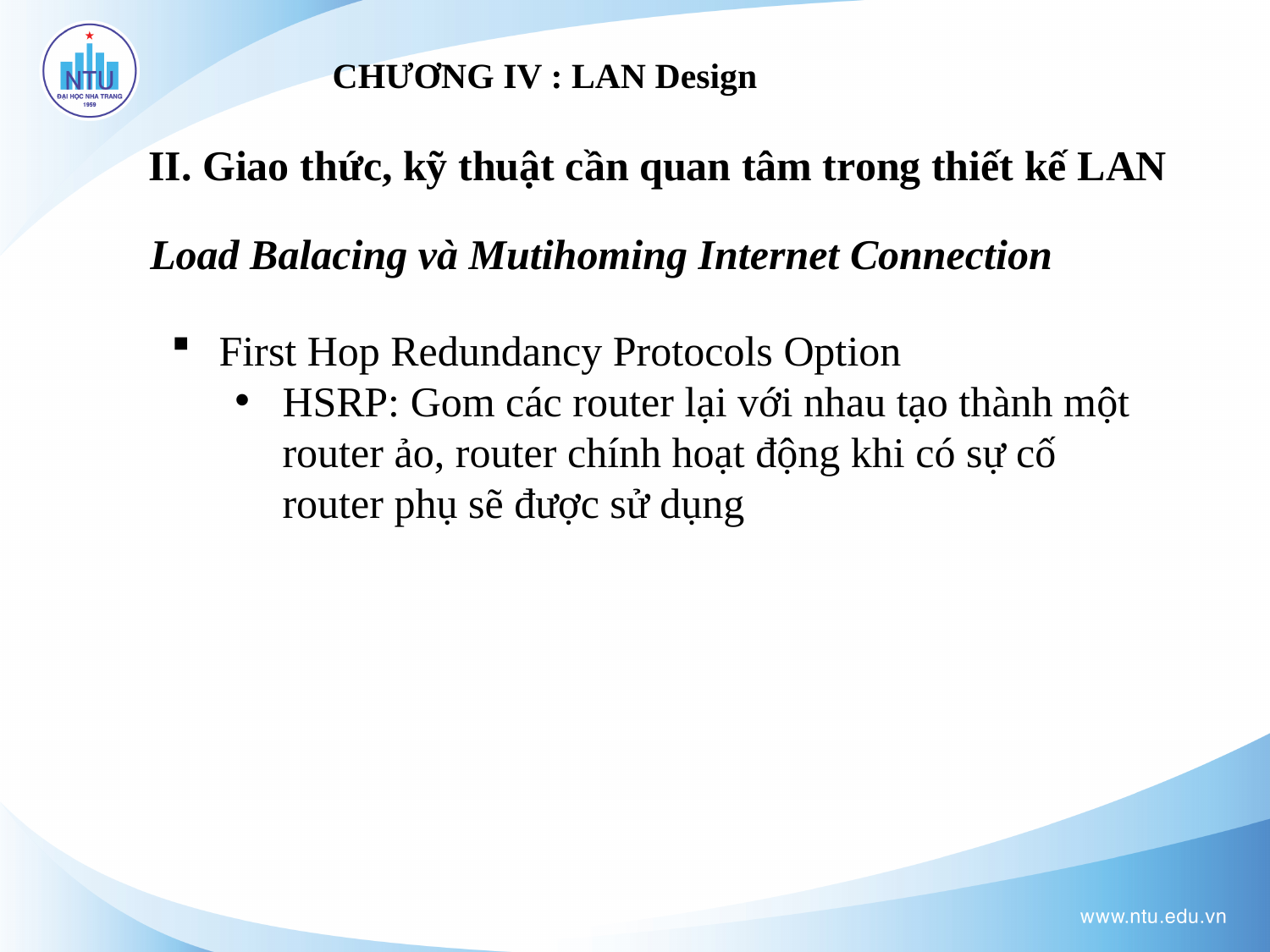

# CHƯƠNG IV : LAN Design
II. Giao thức, kỹ thuật cần quan tâm trong thiết kế LAN
Load Balacing và Mutihoming Internet Connection
First Hop Redundancy Protocols Option
HSRP: Gom các router lại với nhau tạo thành một router ảo, router chính hoạt động khi có sự cố router phụ sẽ được sử dụng